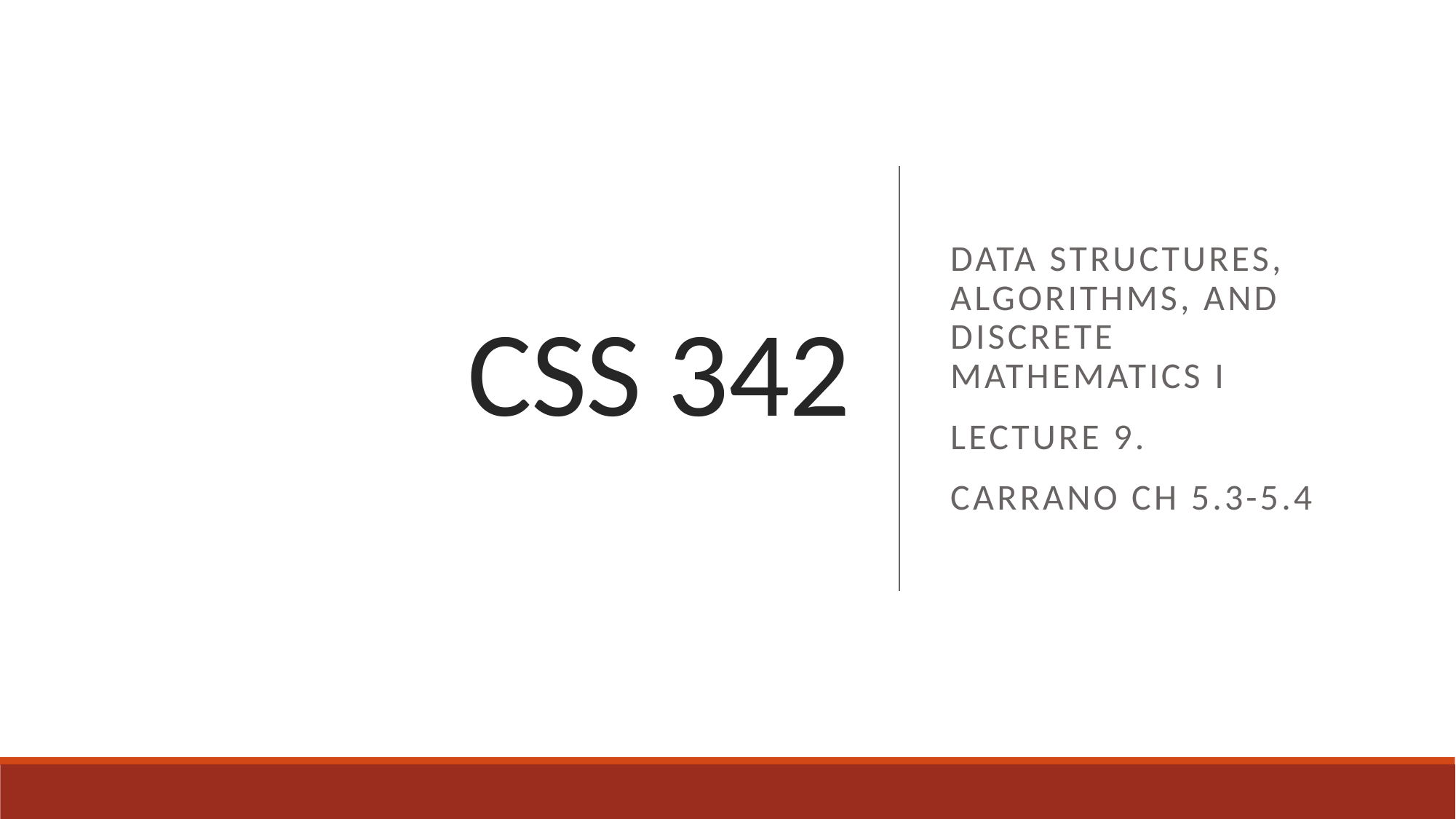

# CSS 342
Data Structures, Algorithms, and Discrete Mathematics I
Lecture 9.
CARRANO Ch 5.3-5.4